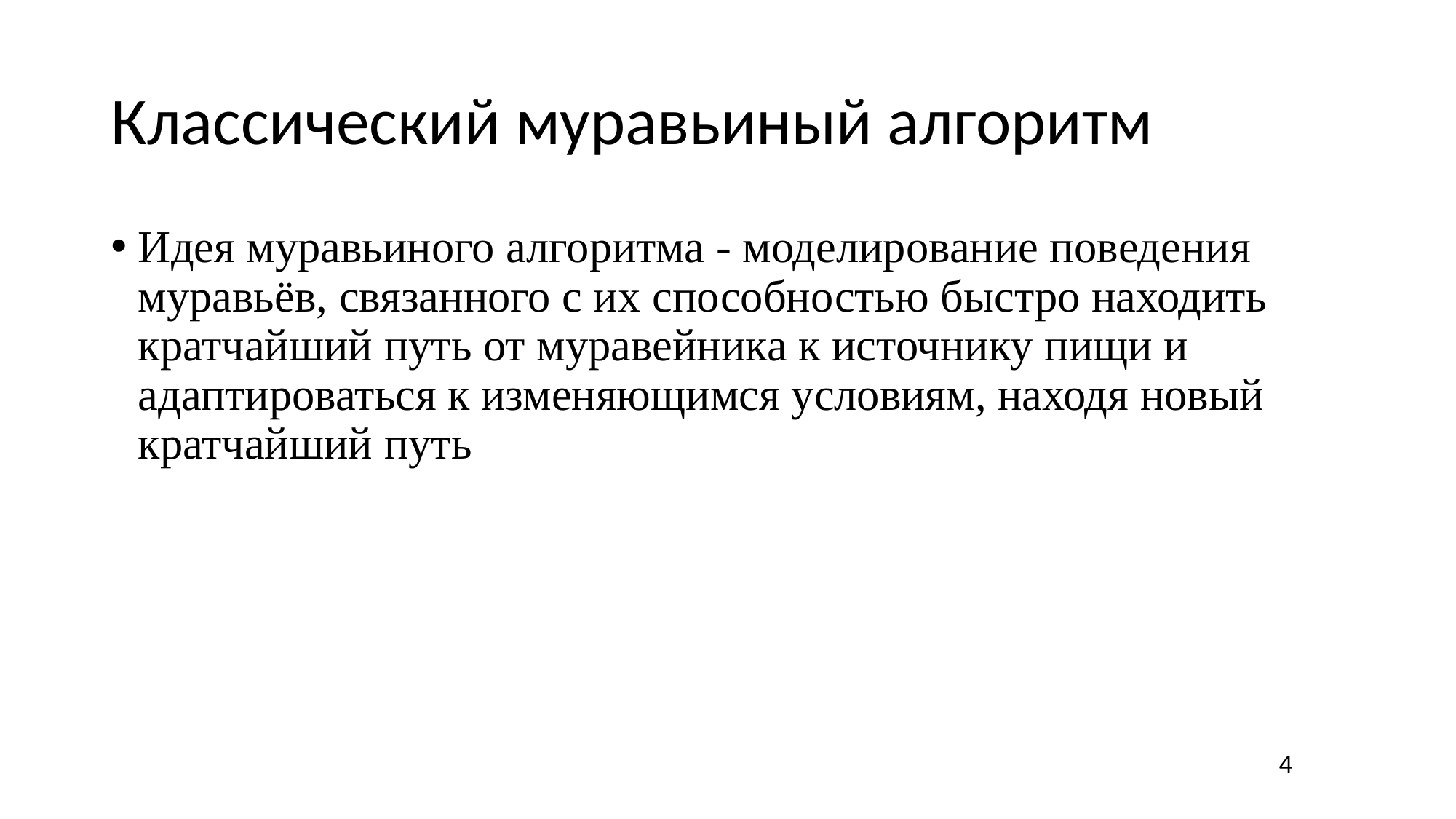

# Классический муравьиный алгоритм
Идея муравьиного алгоритма - моделирование поведения муравьёв, связанного с их способностью быстро находить кратчайший путь от муравейника к источнику пищи и адаптироваться к изменяющимся условиям, находя новый кратчайший путь
4